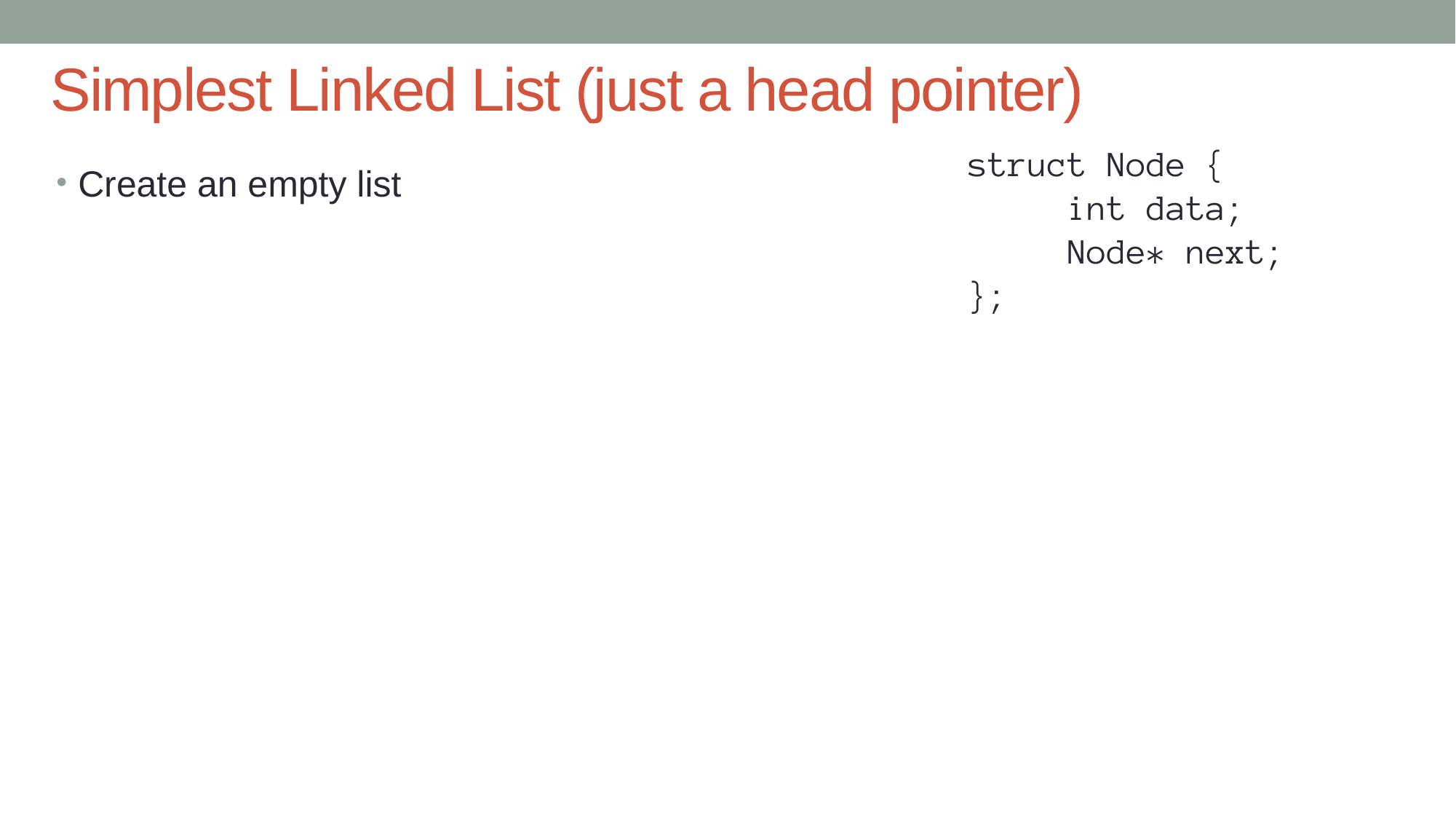

28
# Simplest Linked List (just a head pointer)

struct Node {
     int data;
     Node* next;
};
Create an empty list